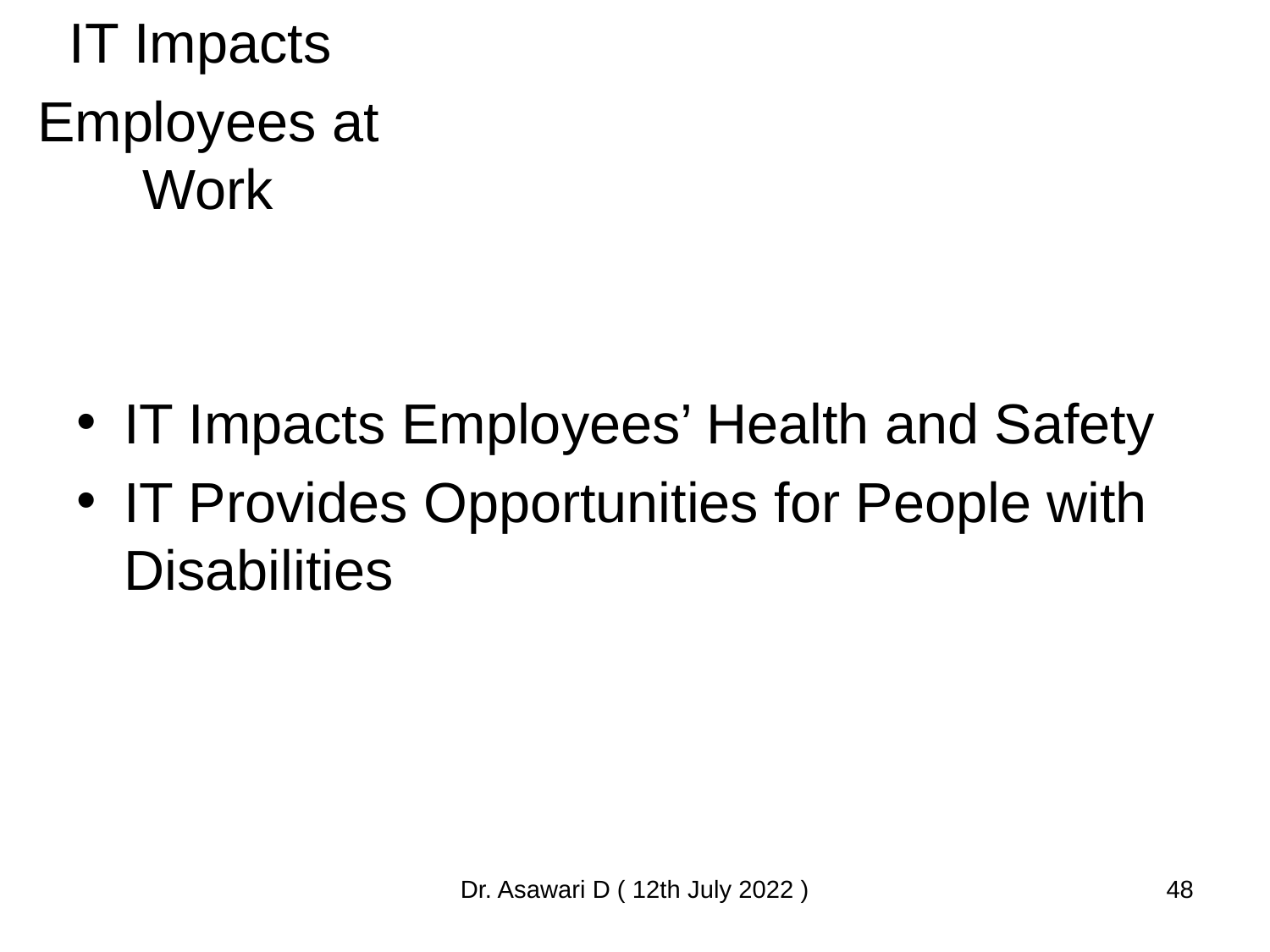

IT Impacts
Employees at Work
IT Impacts Employees’ Health and Safety
IT Provides Opportunities for People with Disabilities
Dr. Asawari D ( 12th July 2022 )
48